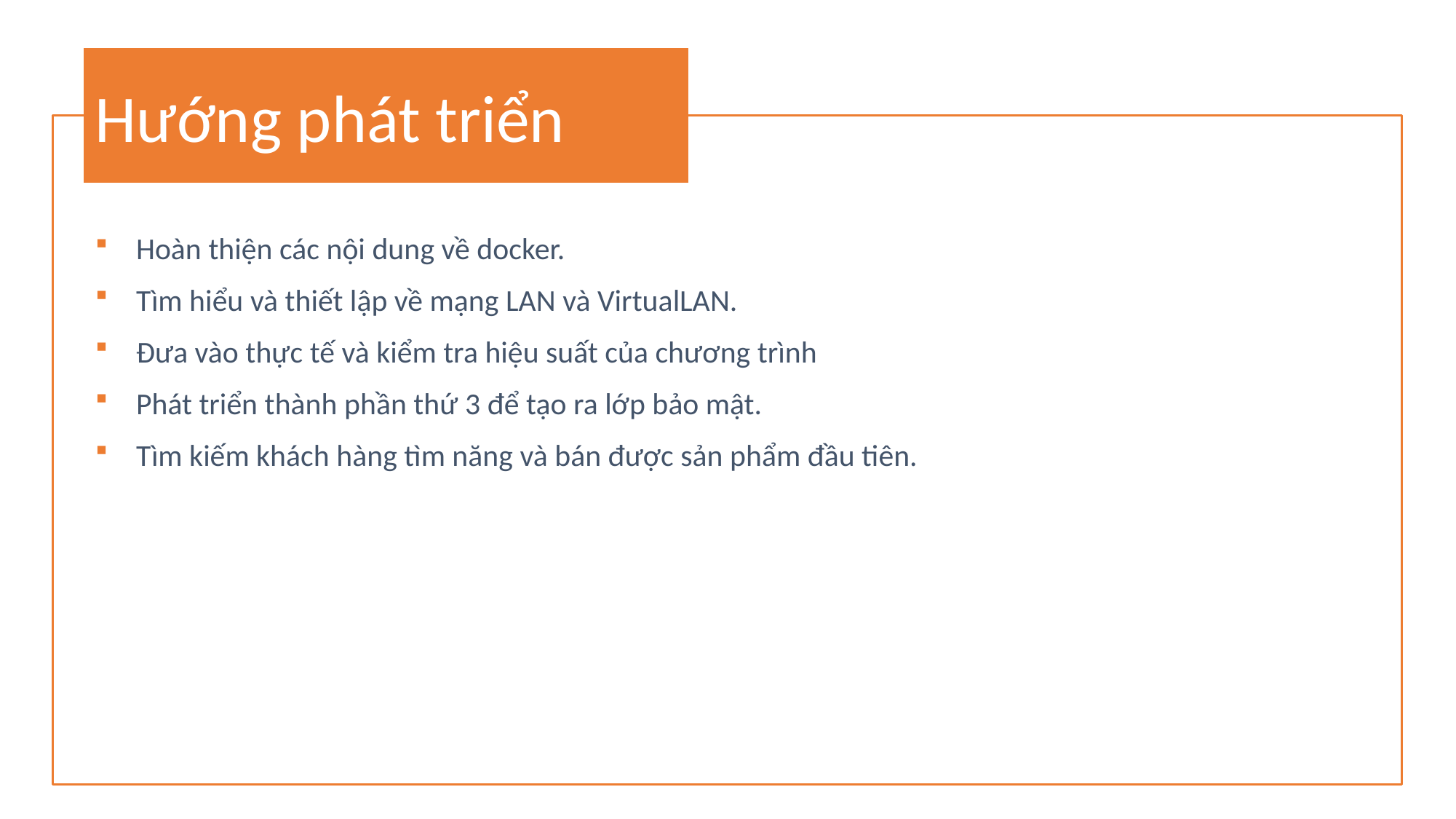

Hướng phát triển

Hoàn thiện các nội dung về docker.
Tìm hiểu và thiết lập về mạng LAN và VirtualLAN.
Đưa vào thực tế và kiểm tra hiệu suất của chương trình
Phát triển thành phần thứ 3 để tạo ra lớp bảo mật.
Tìm kiếm khách hàng tìm năng và bán được sản phẩm đầu tiên.